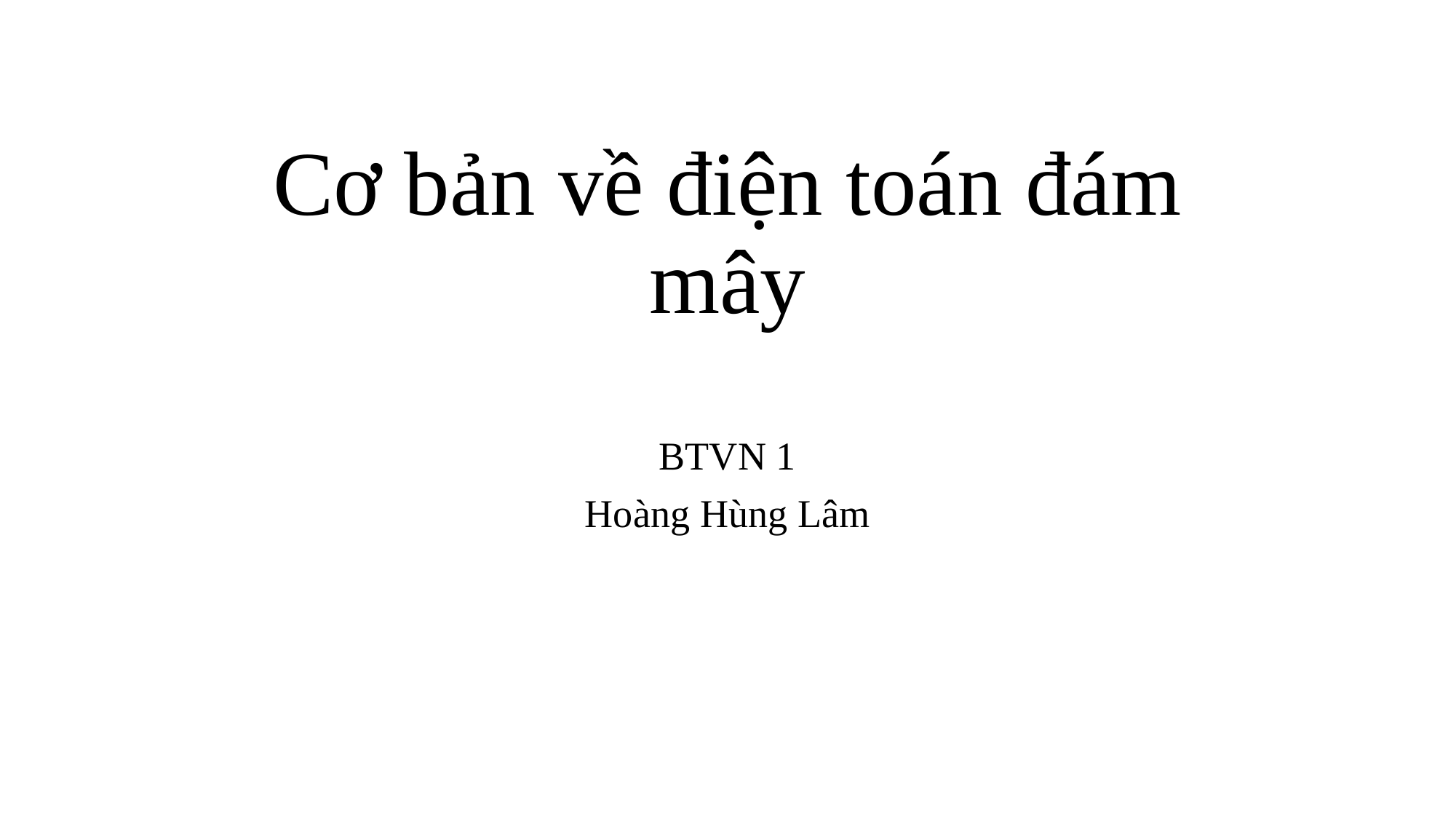

# Cơ bản về điện toán đám mây
BTVN 1
Hoàng Hùng Lâm